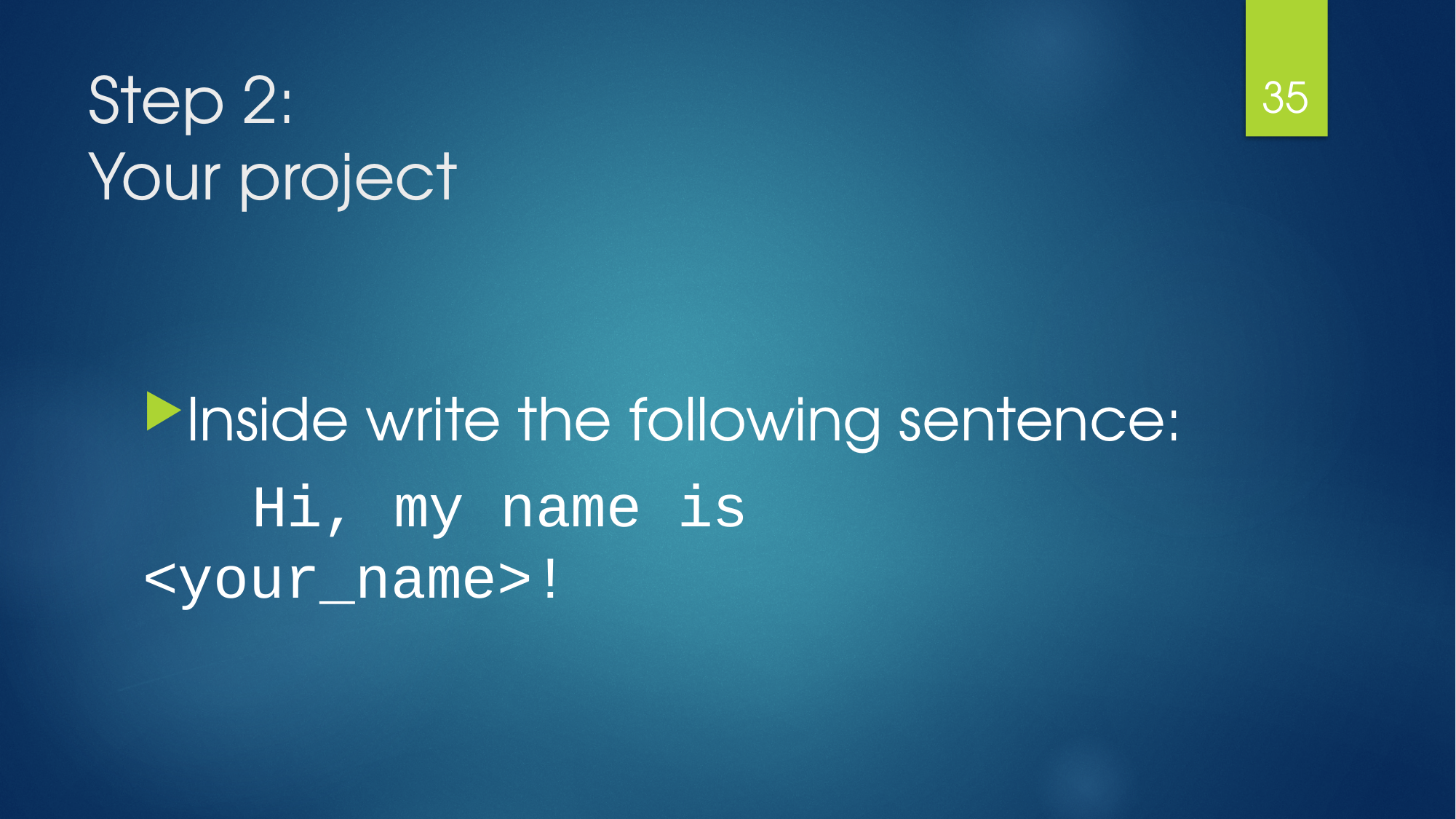

35
# Step 2: Your project
Inside write the following sentence:
	Hi, my name is <your_name>!